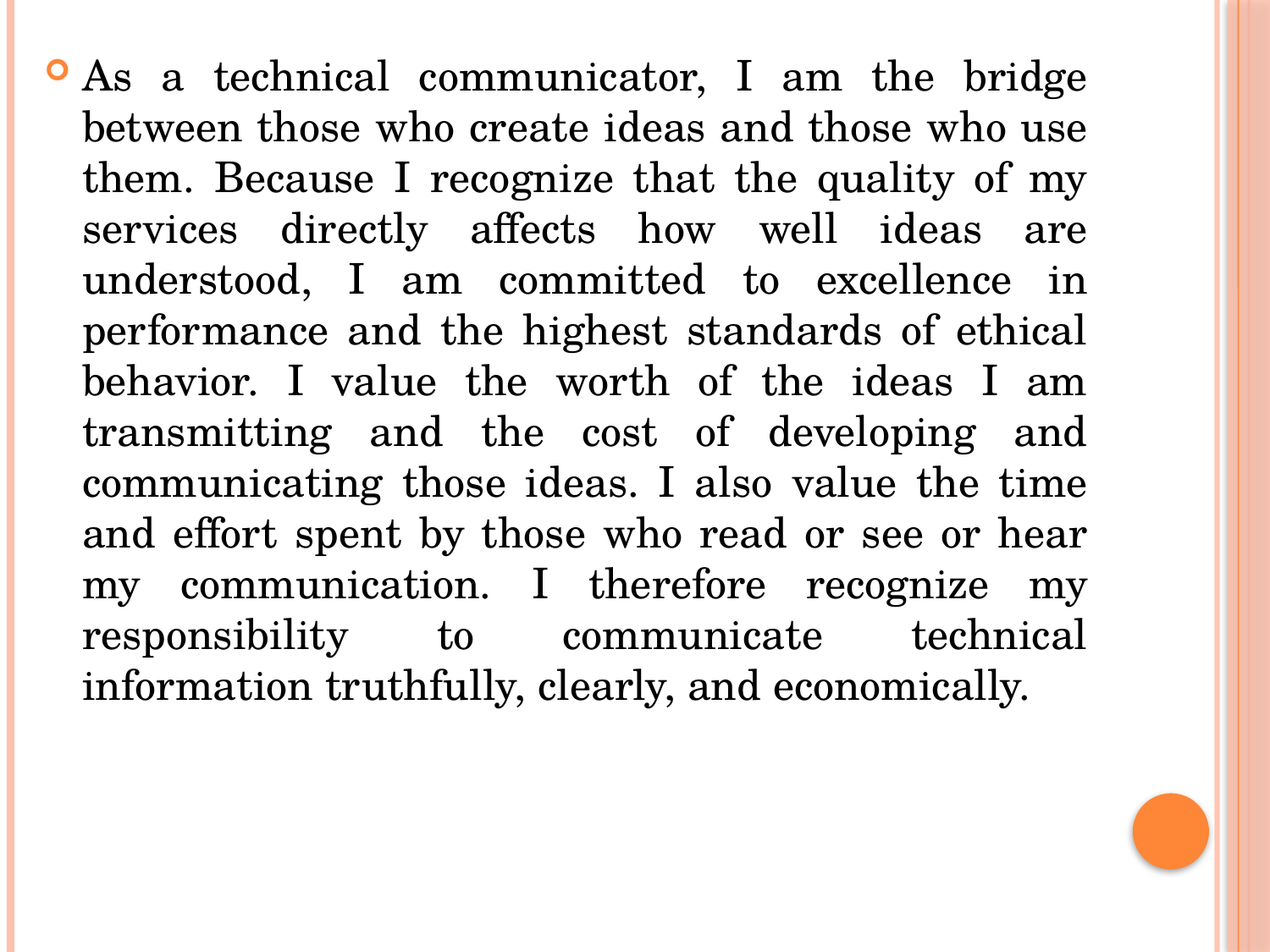

As a technical communicator, I am the bridge between those who create ideas and those who use them. Because I recognize that the quality of my services directly affects how well ideas are understood, I am committed to excellence in performance and the highest standards of ethical behavior. I value the worth of the ideas I am transmitting and the cost of developing and communicating those ideas. I also value the time and effort spent by those who read or see or hear my communication. I therefore recognize my responsibility to communicate technical information truthfully, clearly, and economically.